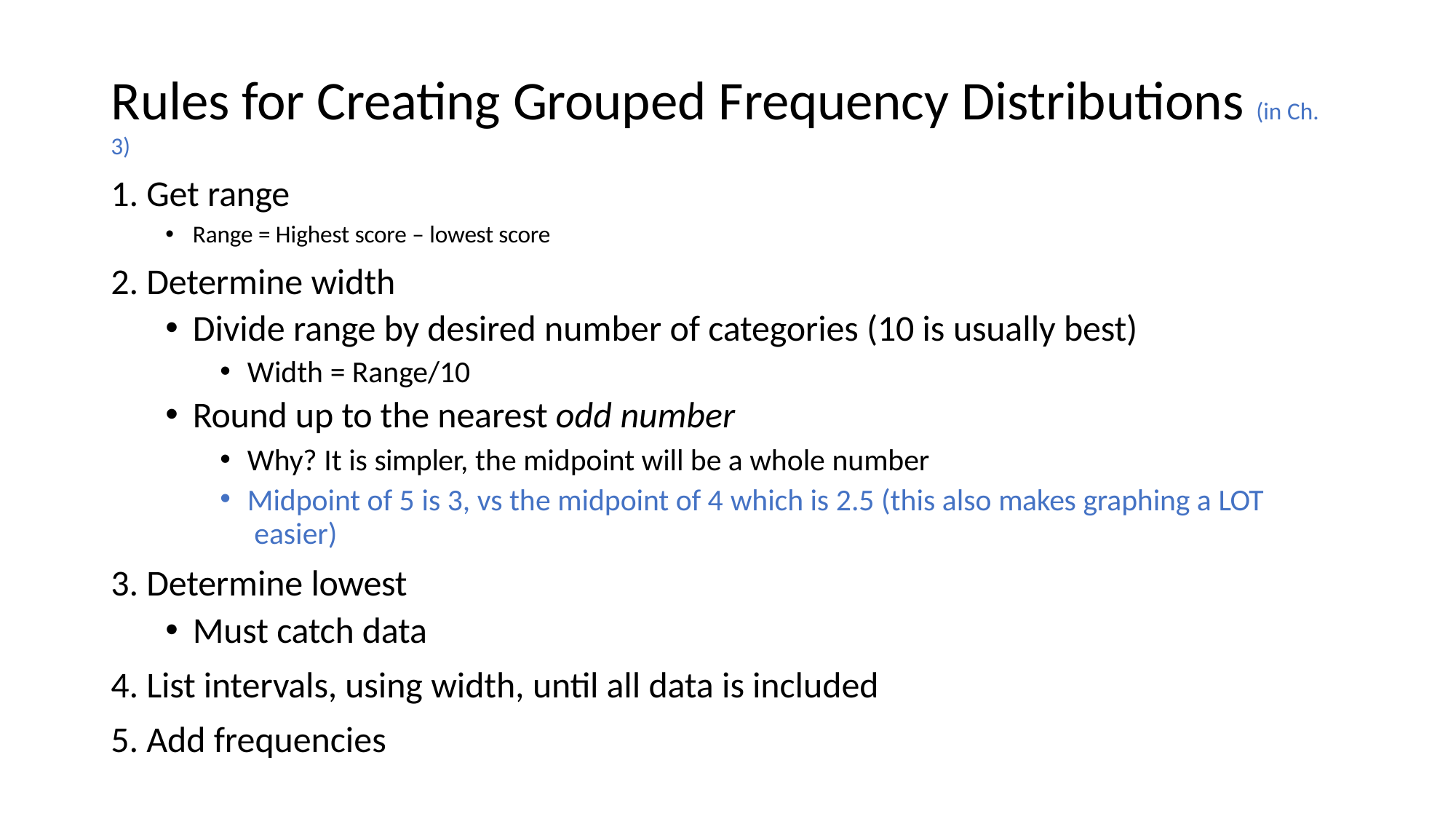

# Rules for Creating Grouped Frequency Distributions (in Ch. 3)
Get range
Range = Highest score – lowest score
Determine width
Divide range by desired number of categories (10 is usually best)
Width = Range/10
Round up to the nearest odd number
Why? It is simpler, the midpoint will be a whole number
Midpoint of 5 is 3, vs the midpoint of 4 which is 2.5 (this also makes graphing a LOT  easier)
Determine lowest
Must catch data
List intervals, using width, until all data is included
Add frequencies